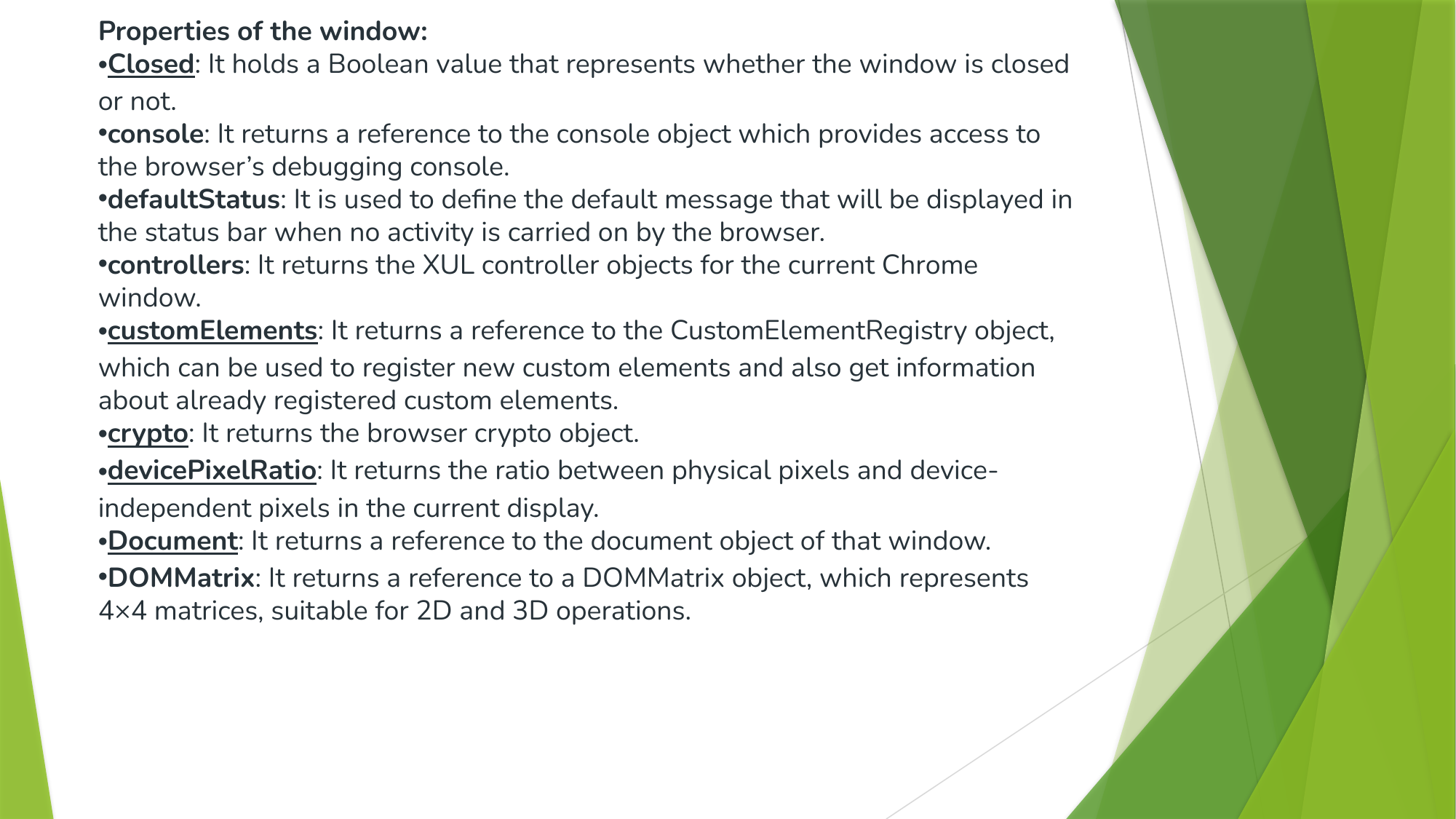

Properties of the window:
Closed: It holds a Boolean value that represents whether the window is closed or not.
console: It returns a reference to the console object which provides access to the browser’s debugging console.
defaultStatus: It is used to define the default message that will be displayed in the status bar when no activity is carried on by the browser.
controllers: It returns the XUL controller objects for the current Chrome window.
customElements: It returns a reference to the CustomElementRegistry object, which can be used to register new custom elements and also get information about already registered custom elements.
crypto: It returns the browser crypto object.
devicePixelRatio: It returns the ratio between physical pixels and device-independent pixels in the current display.
Document: It returns a reference to the document object of that window.
DOMMatrix: It returns a reference to a DOMMatrix object, which represents 4×4 matrices, suitable for 2D and 3D operations.
#